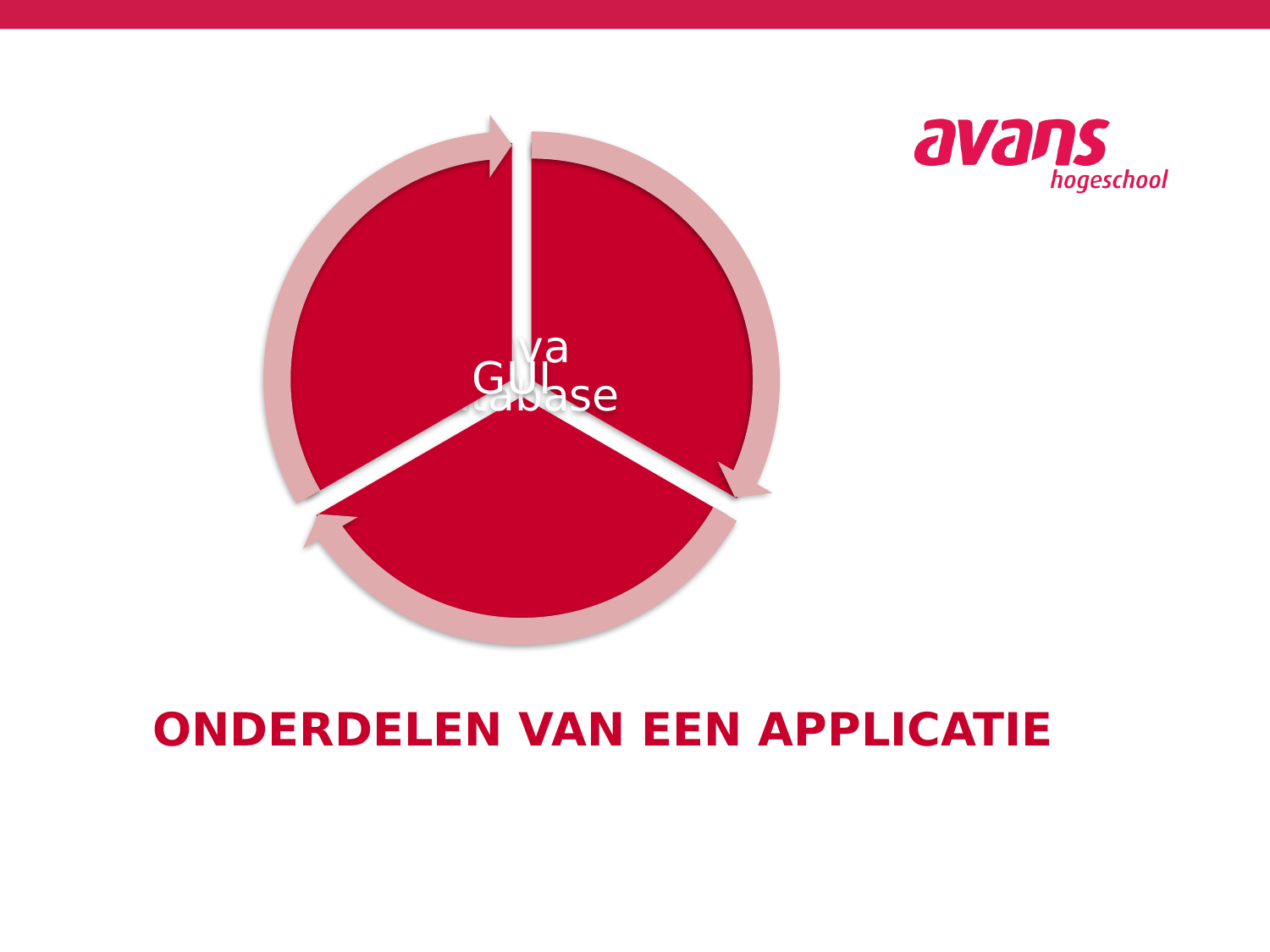

Java

Database
GUI

# Onderdelen van een applicatie